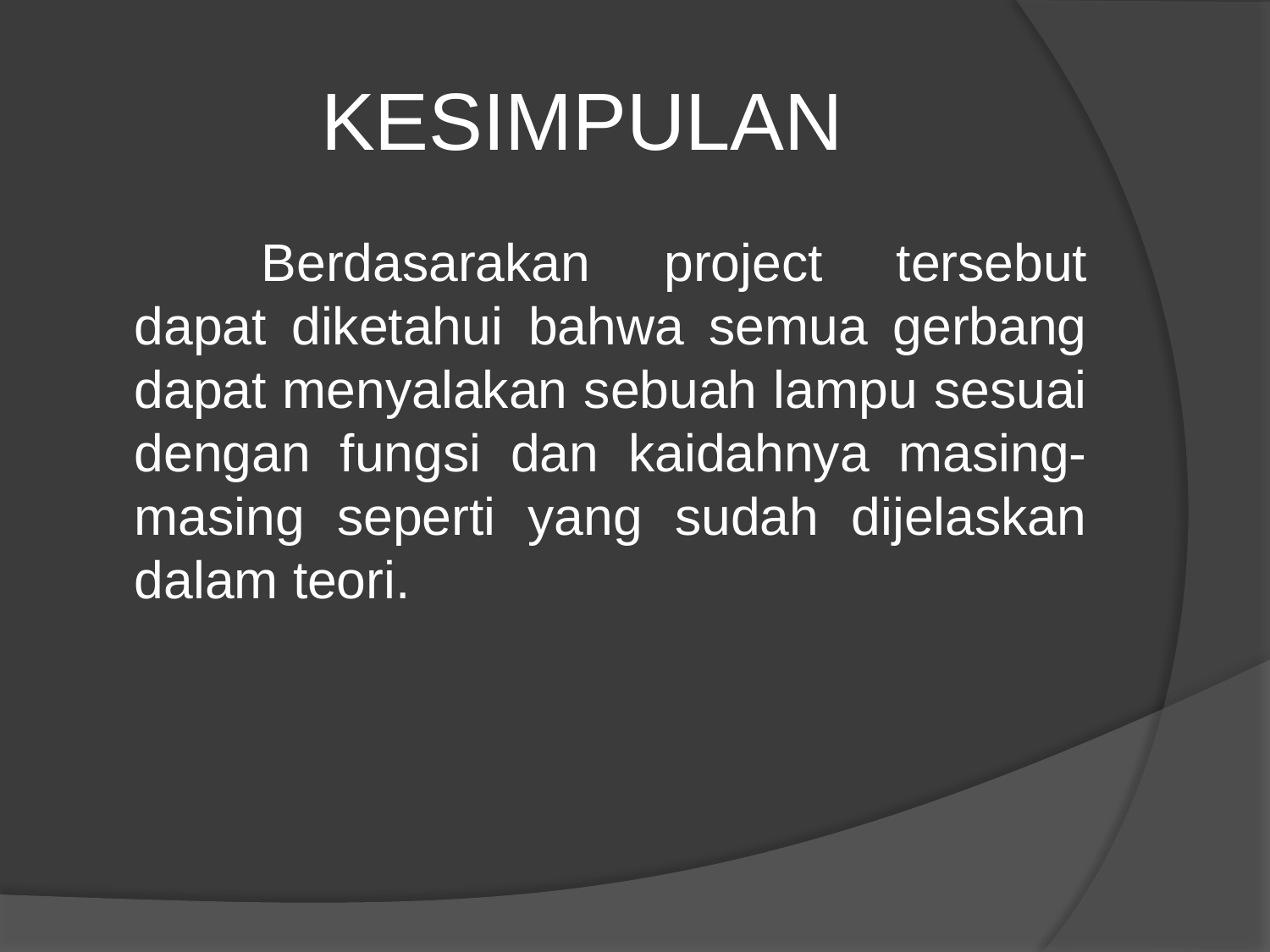

# KESIMPULAN
		Berdasarakan project tersebut dapat diketahui bahwa semua gerbang dapat menyalakan sebuah lampu sesuai dengan fungsi dan kaidahnya masing-masing seperti yang sudah dijelaskan dalam teori.